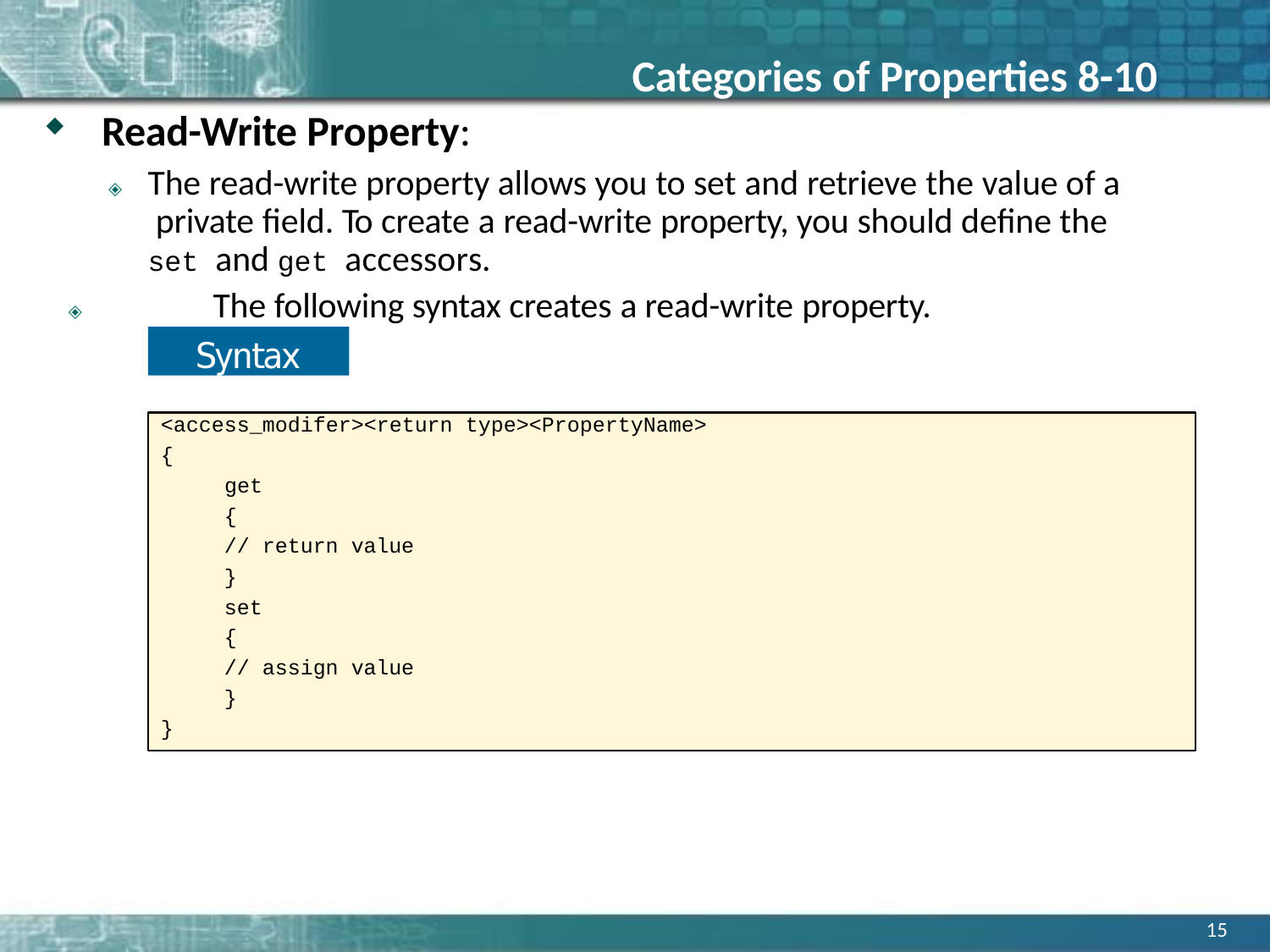

# Categories of Properties 8-10
Read-Write Property:
🞛	The read-write property allows you to set and retrieve the value of a  private field. To create a read-write property, you should define the  set and get accessors.
🞛	The following syntax creates a read-write property.
Syntax

<access_modifer><return type><PropertyName>
{
get
{
// return value
}
set
{
// assign value
}
}
15